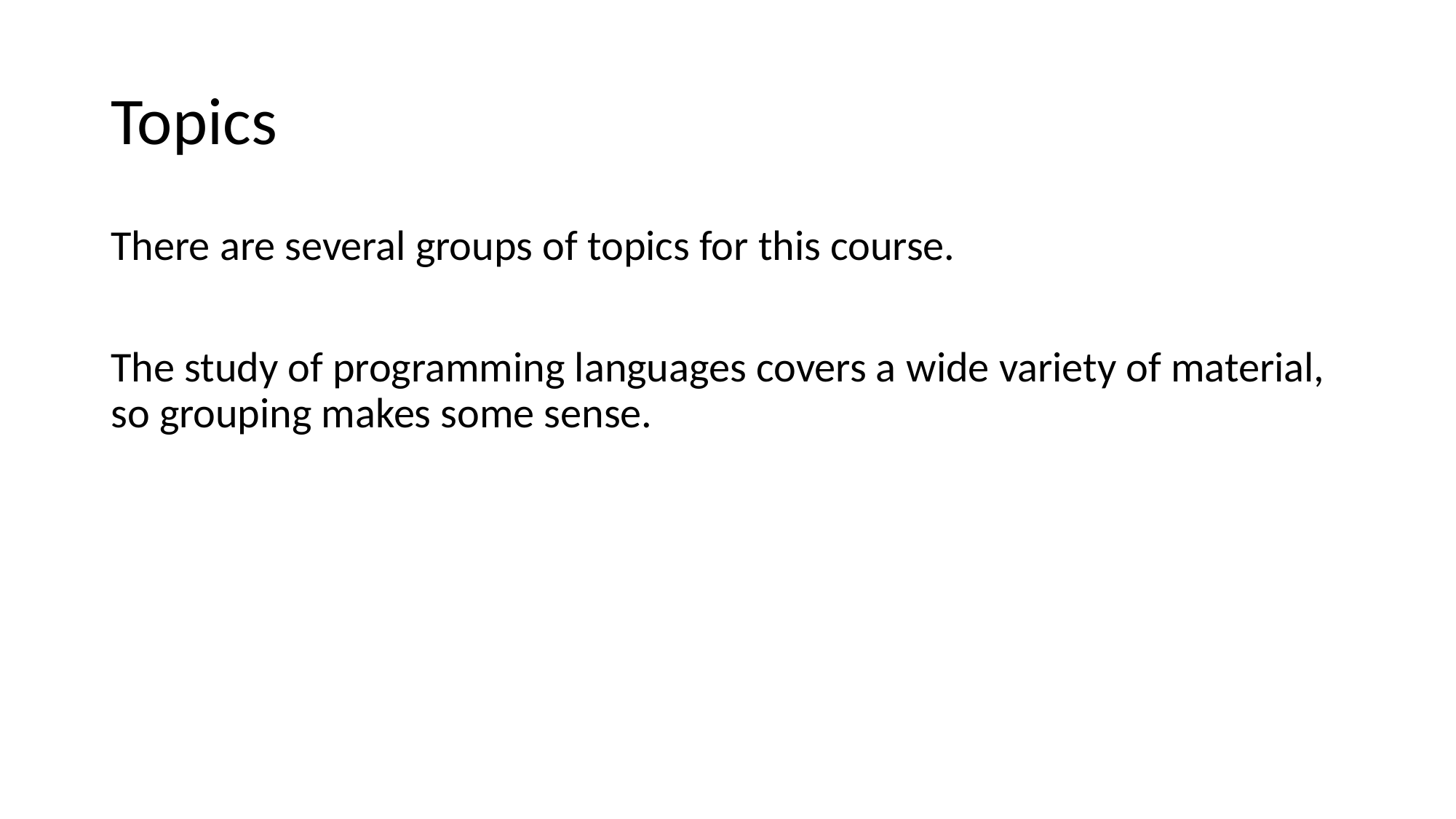

# Topics
There are several groups of topics for this course.

The study of programming languages covers a wide variety of material, so grouping makes some sense.